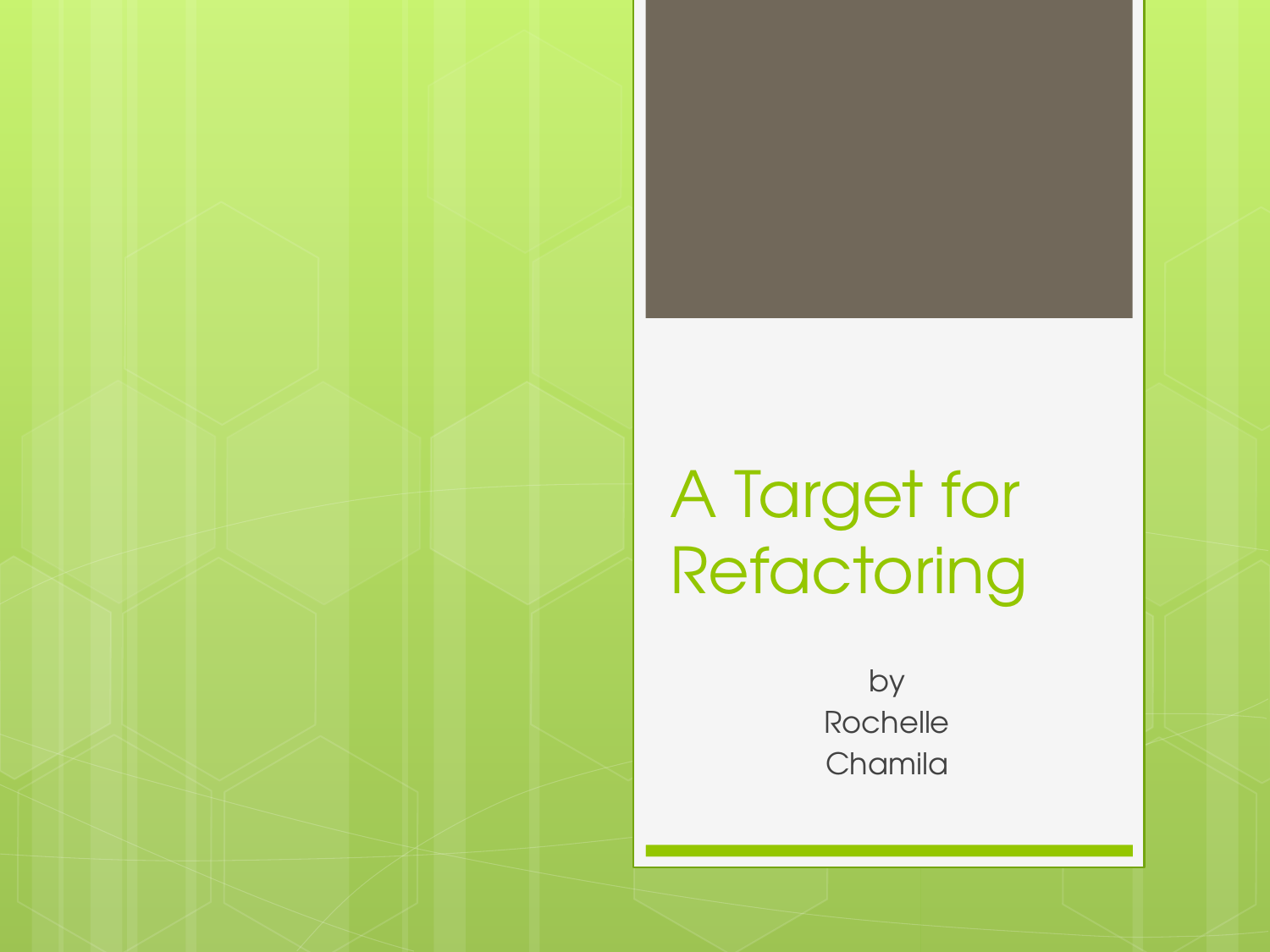

# A Target for Refactoring

by
Rochelle
Chamila